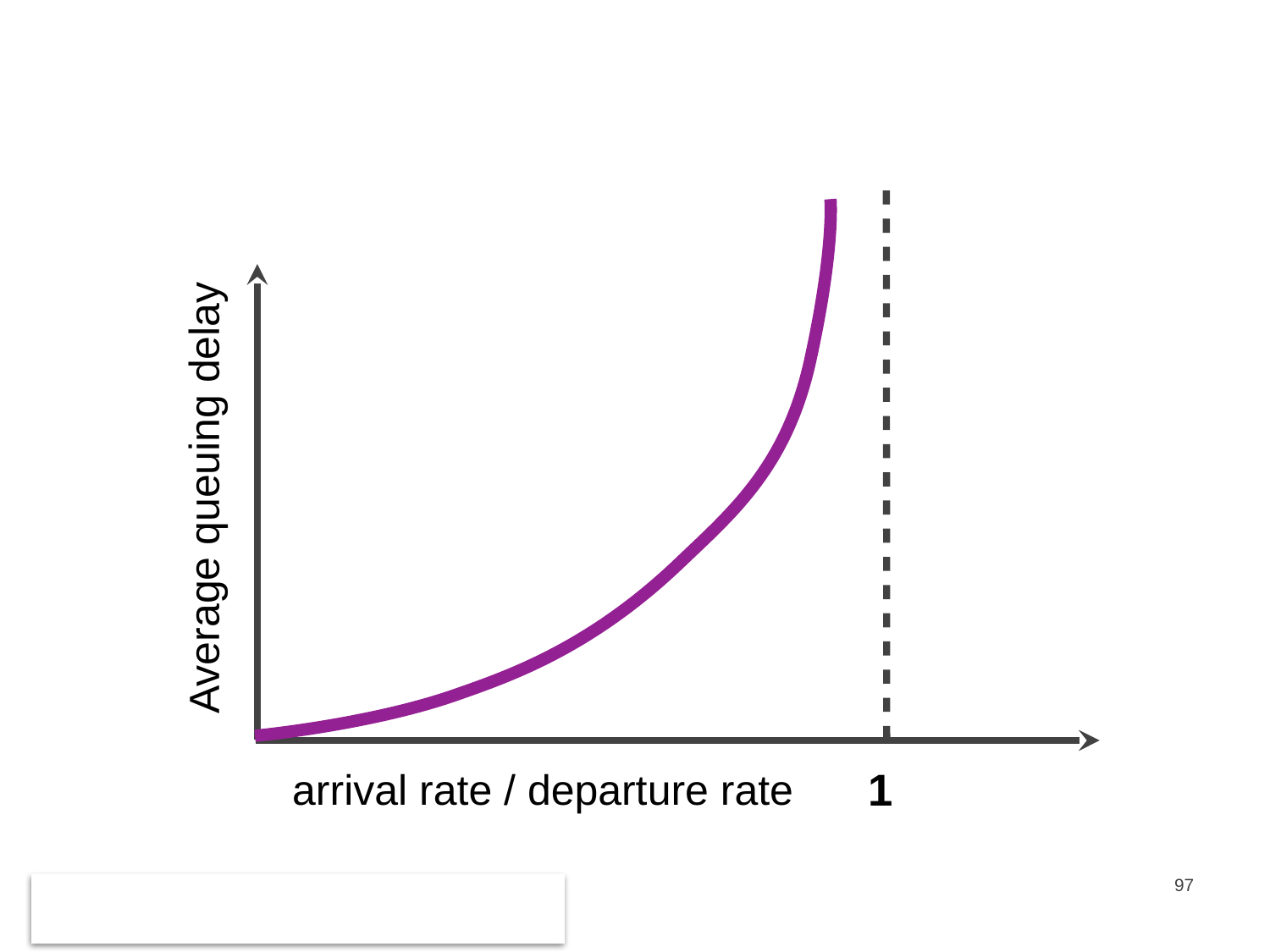

#

Average queuing delay

1
arrival rate / departure rate
97